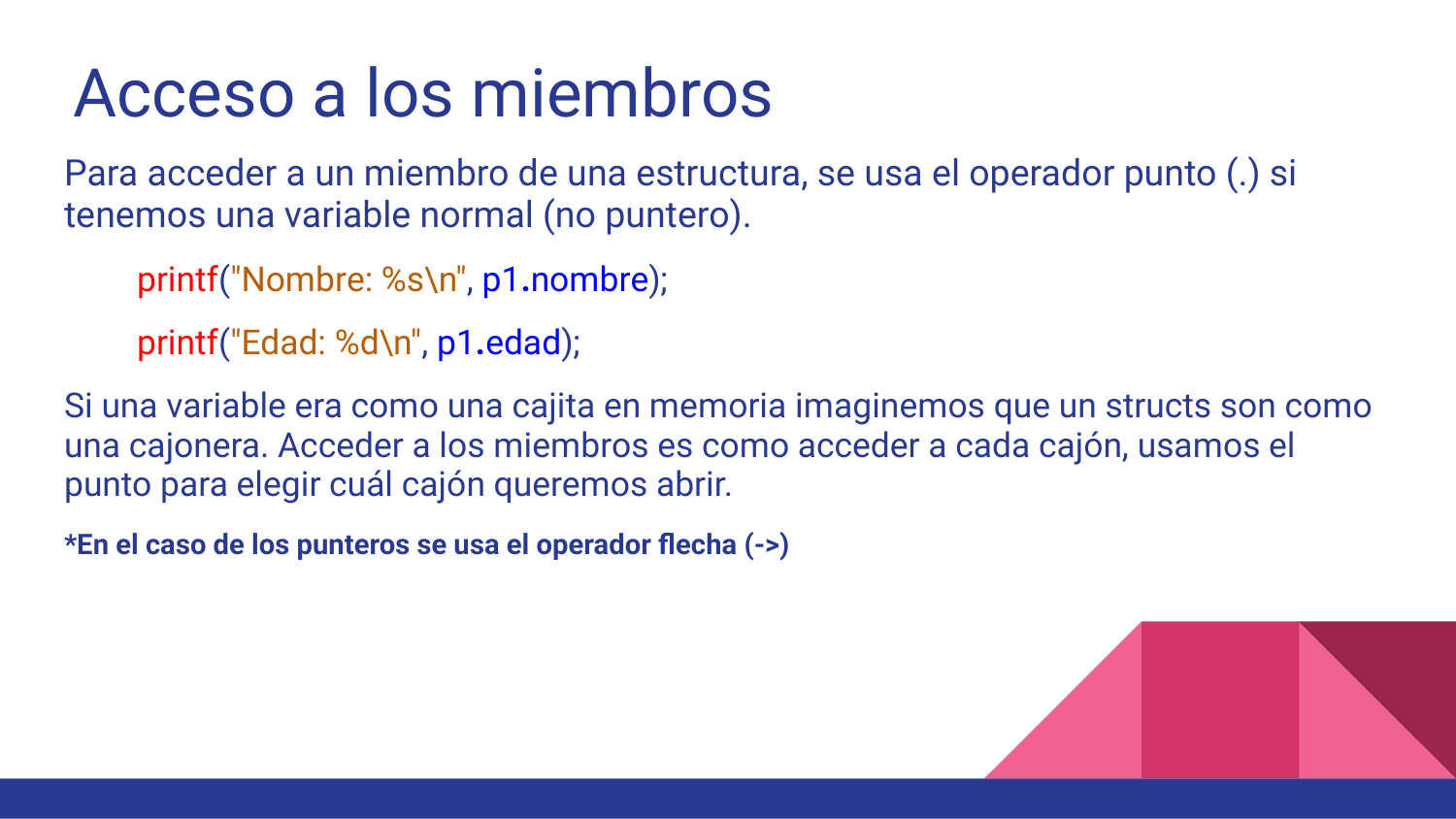

# Acceso a los miembros
Para acceder a un miembro de una estructura, se usa el operador punto (.) si tenemos una variable normal (no puntero).
printf("Nombre: %s\n", p1.nombre);
printf("Edad: %d\n", p1.edad);
Si una variable era como una cajita en memoria imaginemos que un structs son como una cajonera. Acceder a los miembros es como acceder a cada cajón, usamos el punto para elegir cuál cajón queremos abrir.
*En el caso de los punteros se usa el operador flecha (->)